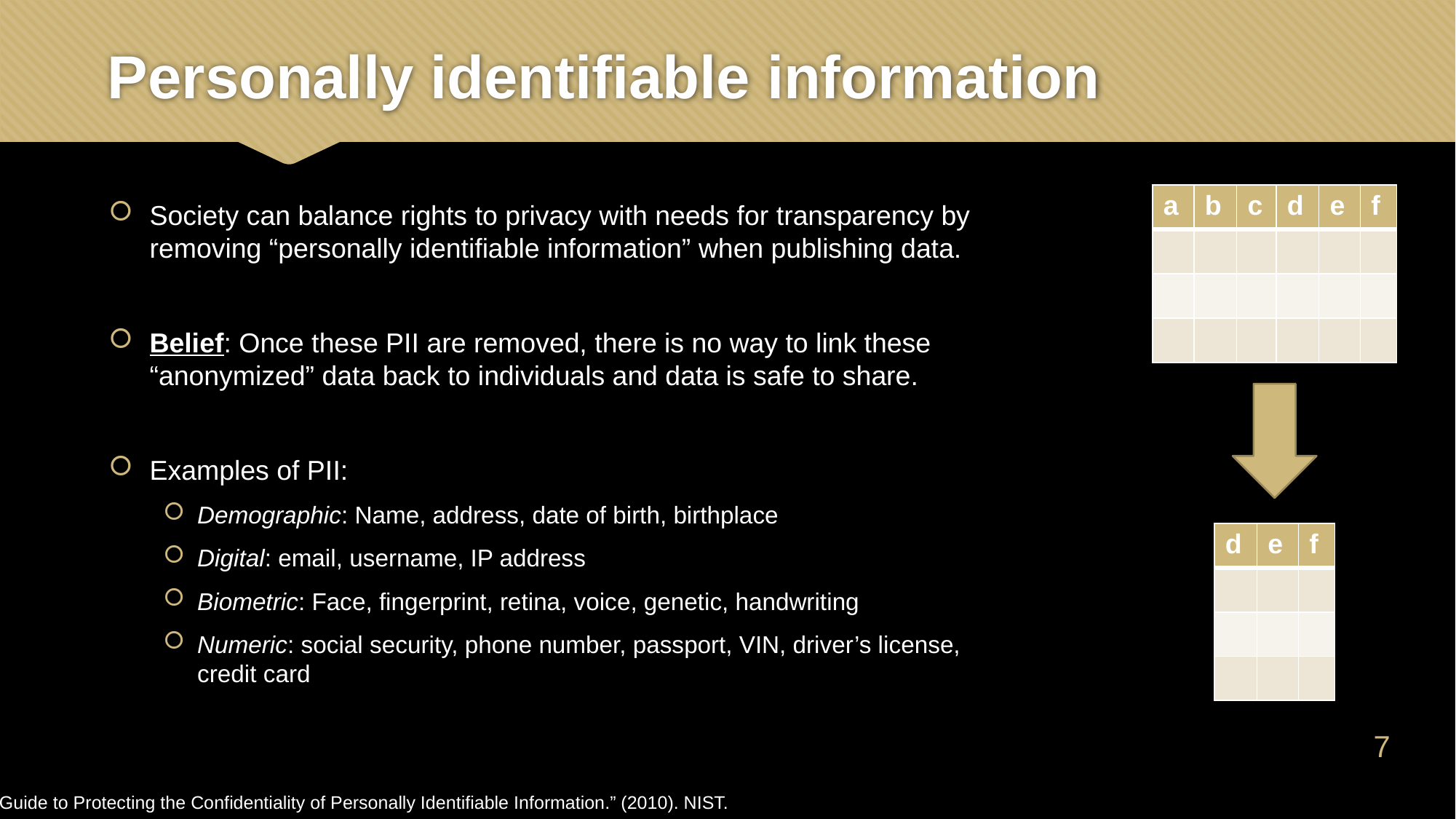

# Personally identifiable information
Society can balance rights to privacy with needs for transparency by removing “personally identifiable information” when publishing data.

Belief: Once these PII are removed, there is no way to link these “anonymized” data back to individuals and data is safe to share.

Examples of PII:
Demographic: Name, address, date of birth, birthplace
Digital: email, username, IP address
Biometric: Face, fingerprint, retina, voice, genetic, handwriting
Numeric: social security, phone number, passport, VIN, driver’s license, credit card
| a | b | c | d | e | f |
| --- | --- | --- | --- | --- | --- |
|  |  |  |  |  |  |
|  |  |  |  |  |  |
|  |  |  |  |  |  |

| d | e | f |
| --- | --- | --- |
|  |  |  |
|  |  |  |
|  |  |  |
7
“Guide to Protecting the Confidentiality of Personally Identifiable Information.” (2010). NIST.